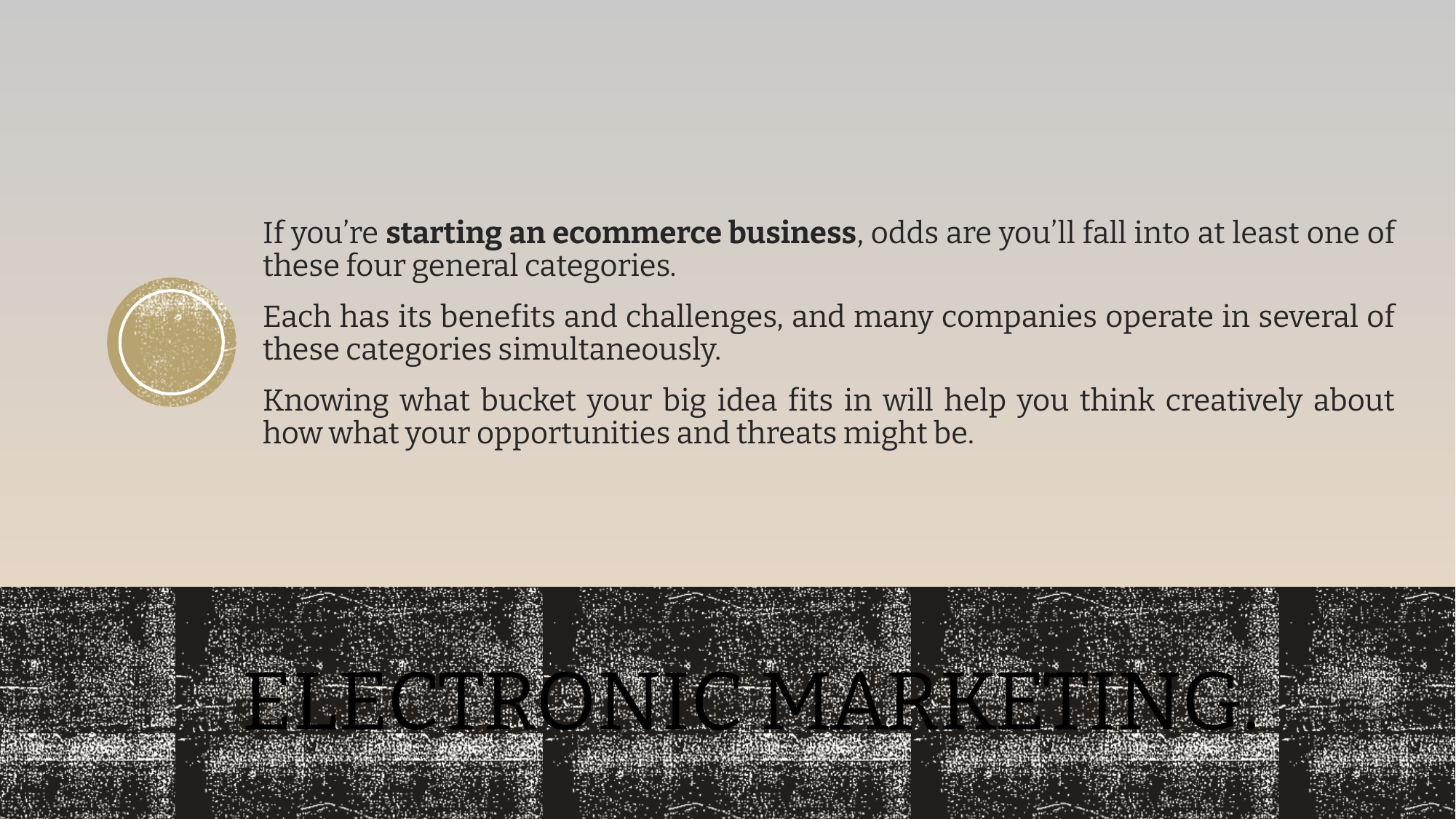

If you’re starting an ecommerce business, odds are you’ll fall into at least one of these four general categories.
Each has its benefits and challenges, and many companies operate in several of these categories simultaneously.
Knowing what bucket your big idea fits in will help you think creatively about how what your opportunities and threats might be.

# Electronic Marketing.